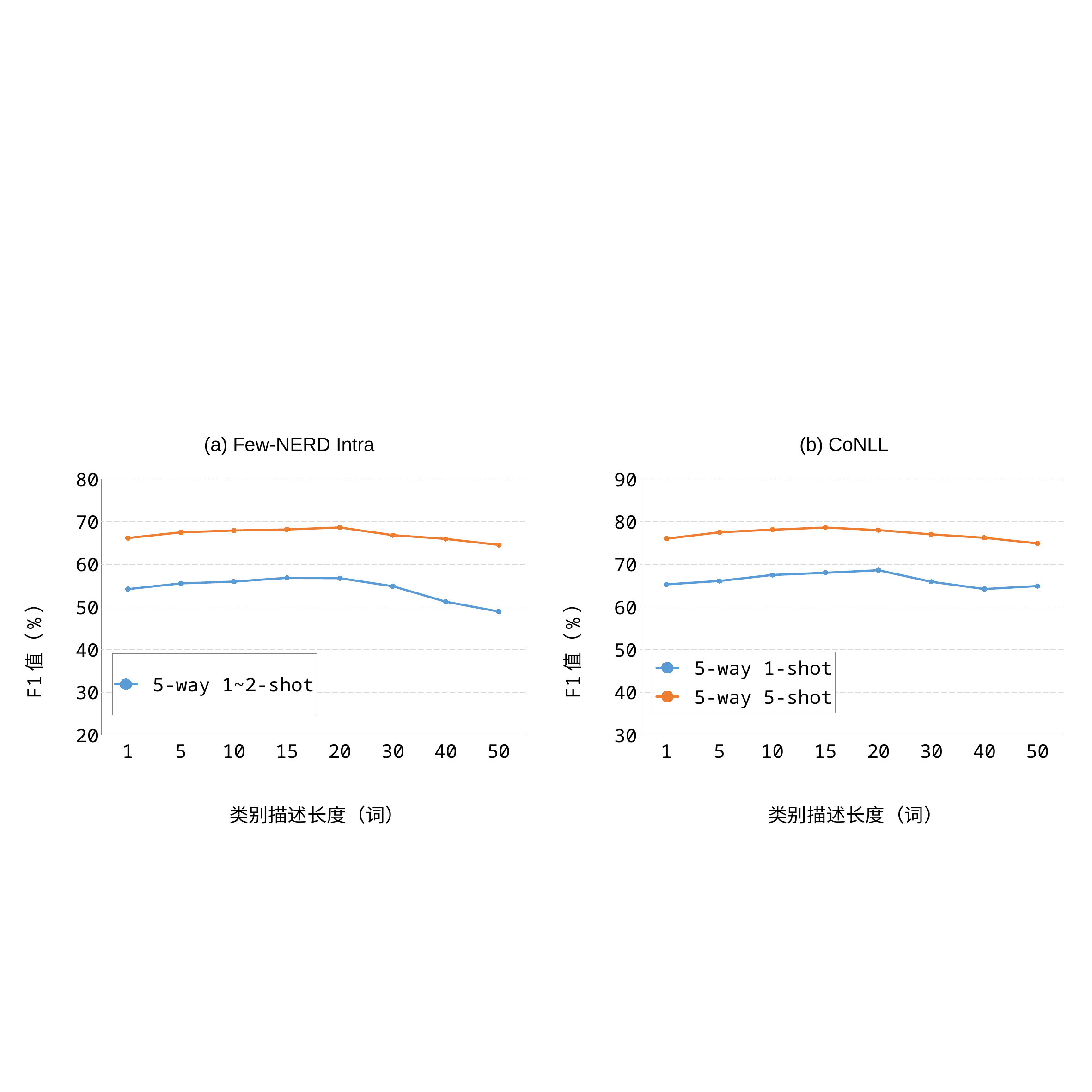

(a) Few-NERD Intra
(b) CoNLL

### Chart

| Category |  5-way 1~2-shot |  5-way 5~10-shot |
|---|---|---|
| 1 | 54.18 | 66.15 |
| 5 | 55.52 | 67.49 |
| 10 | 55.95 | 67.91 |
| 15 | 56.82 | 68.15 |
| 20 | 56.74 | 68.62 |
| 30 | 54.85 | 66.82 |
| 40 | 51.23 | 65.95 |
| 50 | 48.93 | 64.54 |

### Chart

| Category |  5-way 1-shot |  5-way 5-shot |
|---|---|---|
| 1 | 65.3 | 76.0 |
| 5 | 66.1 | 77.5 |
| 10 | 67.5 | 78.1 |
| 15 | 68.0 | 78.6 |
| 20 | 68.6 | 78.0 |
| 30 | 65.9 | 77.0 |
| 40 | 64.2 | 76.2 |
| 50 | 64.9 | 74.9 |